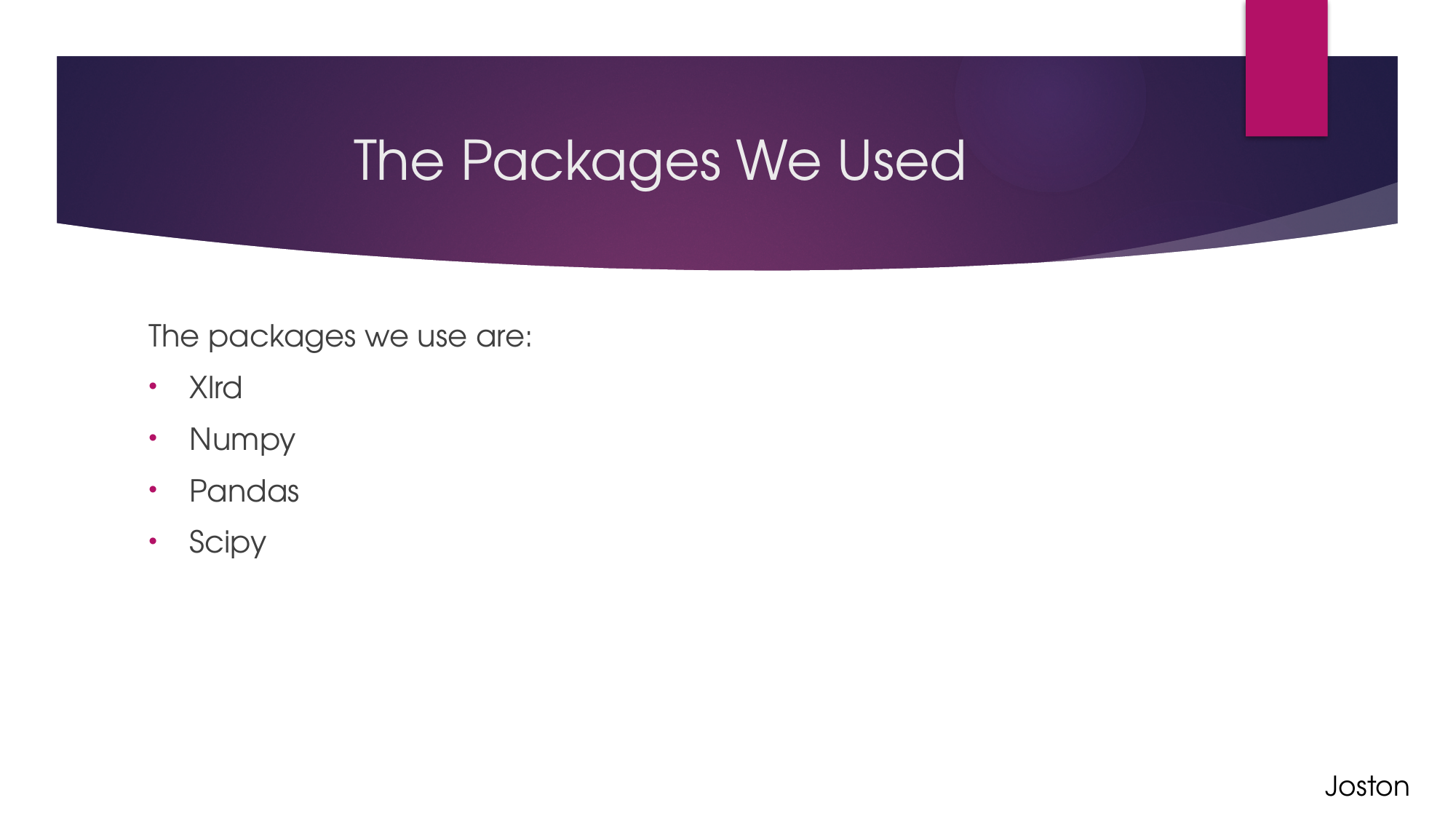

# The Packages We Used
The packages we use are:
Xlrd
Numpy
Pandas
Scipy
Joston